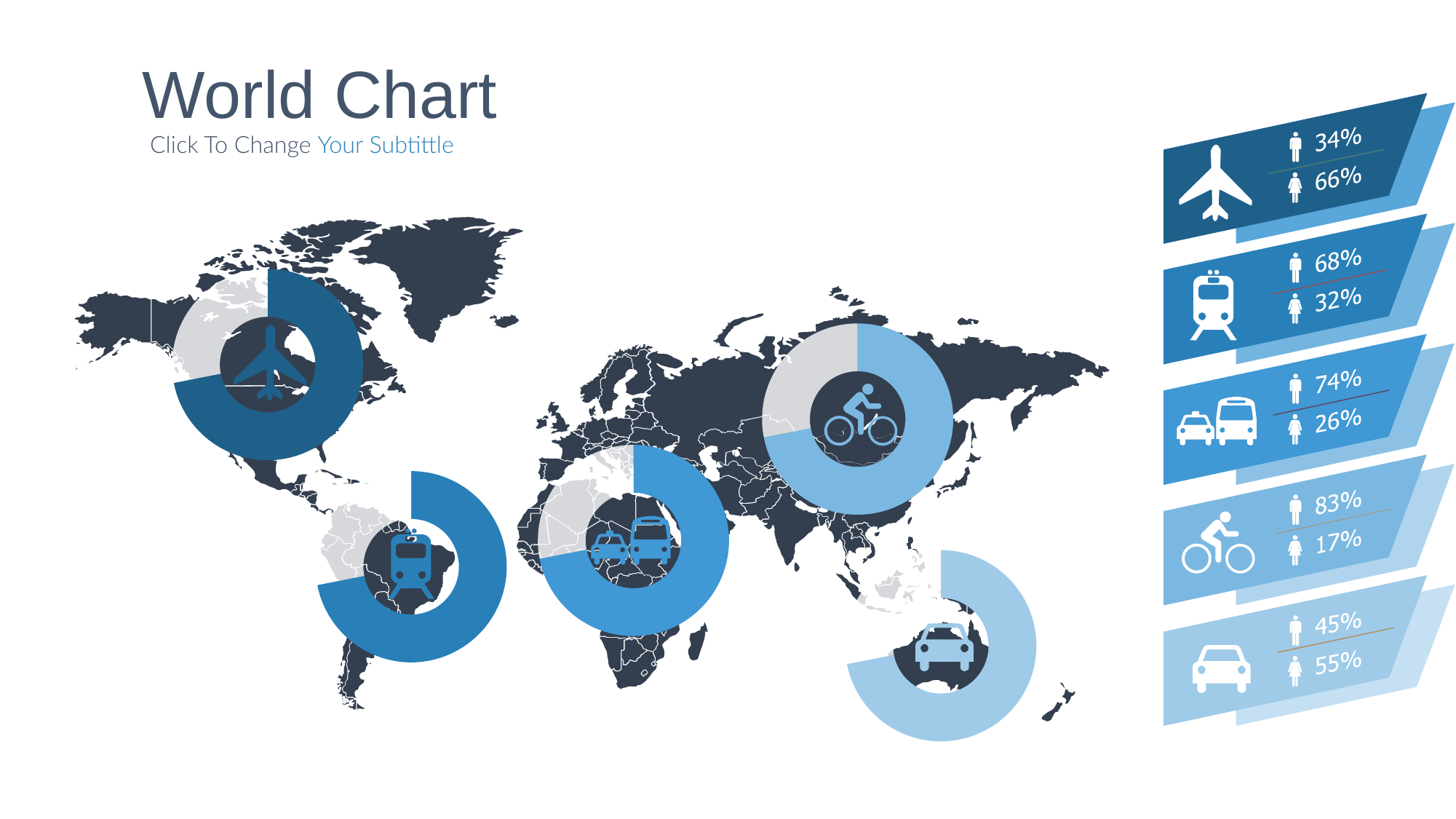

World Chart
Click To Change Your Subtittle

### Chart

| Category | Column1 |
|---|---|
| 1st Qtr | 8.2 |
| 2nd Qtr | 3.2 |

### Chart

| Category | Column1 |
|---|---|
| 1st Qtr | 8.2 |
| 2nd Qtr | 3.2 |

### Chart

| Category | Column1 |
|---|---|
| 1st Qtr | 8.2 |
| 2nd Qtr | 3.2 |

### Chart

| Category | Column1 |
|---|---|
| 1st Qtr | 8.2 |
| 2nd Qtr | 3.2 |

### Chart

| Category | Column1 |
|---|---|
| 1st Qtr | 8.2 |
| 2nd Qtr | 3.2 |